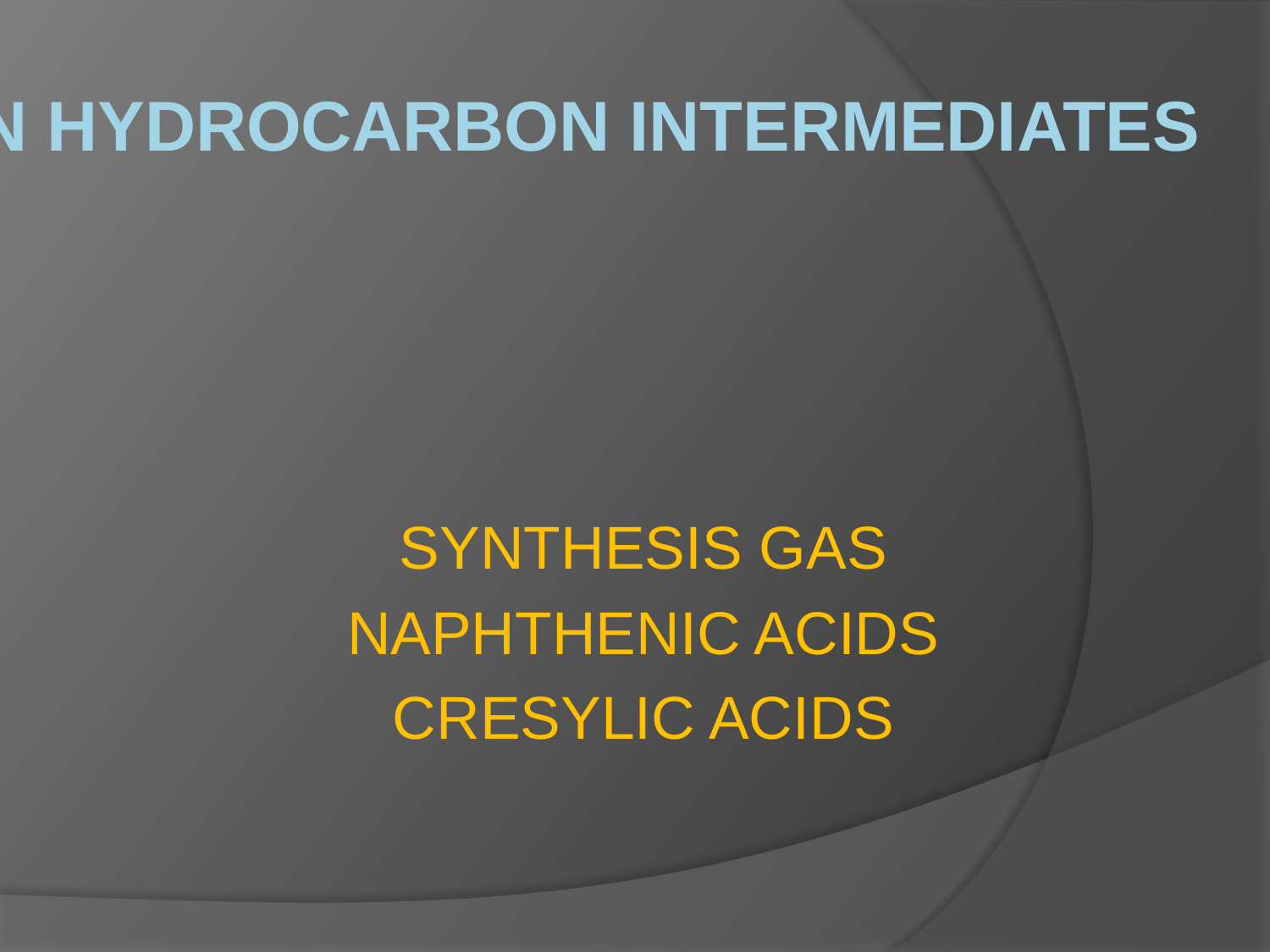

# Non Hydrocarbon INTERMEDIATES
SYNTHESIS GAS
NAPHTHENIC ACIDS
CRESYLIC ACIDS